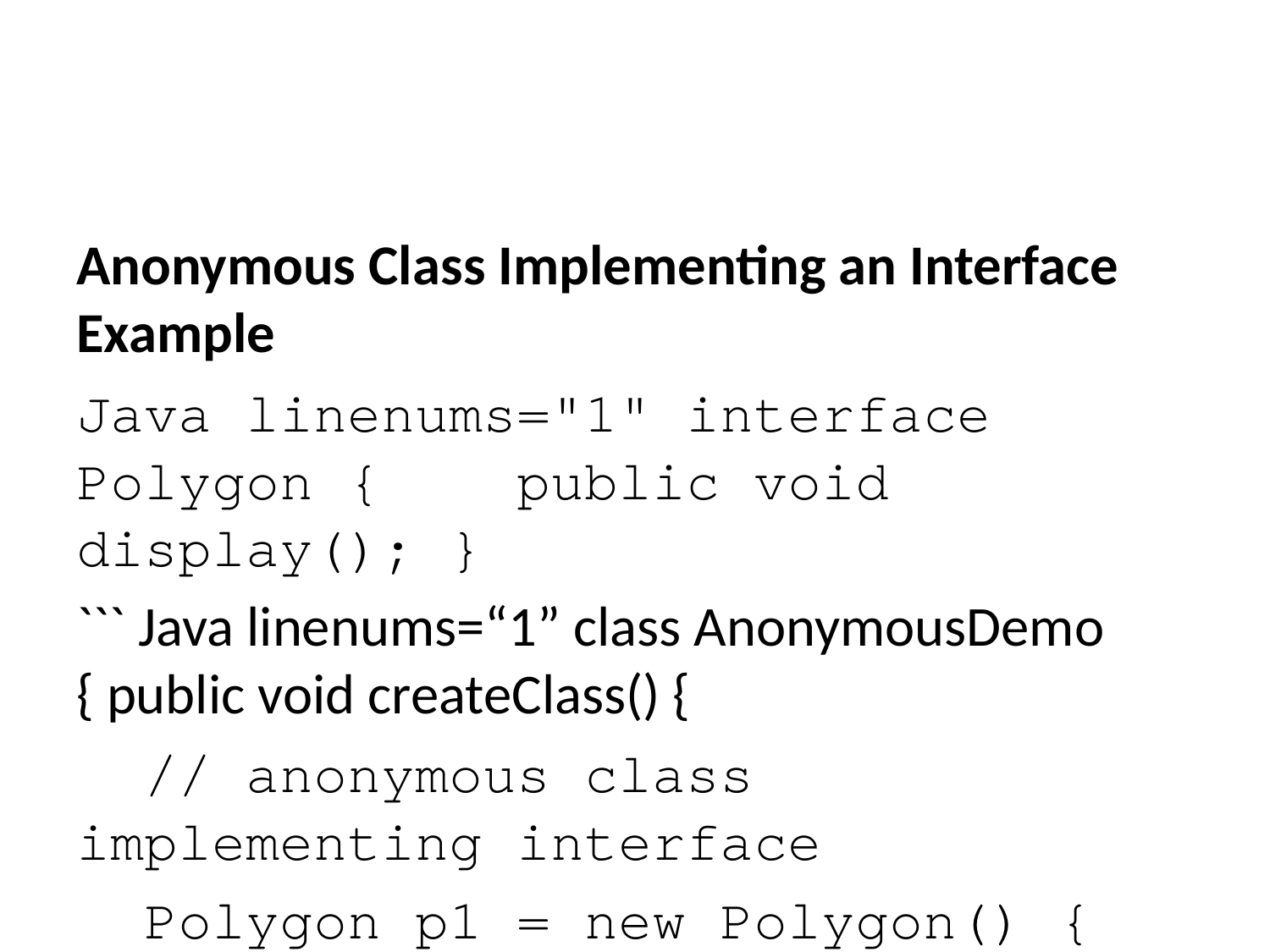

Anonymous Class Implementing an Interface Example
Java linenums="1" interface Polygon {    public void display(); }
``` Java linenums=“1” class AnonymousDemo { public void createClass() {
  // anonymous class implementing interface
  Polygon p1 = new Polygon() {
     public void display() {
        System.out.println("Inside an anonymous class.");
     }
  };
  p1.display();
} }

---

### Anonymous Class Implementing an Interface Example

``` Java linenums="1"
class Main {
   public static void main(String[] args) {
      AnonymousDemo an = new AnonymousDemo();
      an.createClass();
   }
}
In the example, we have created an anonymous class that implements the Polygon interface.